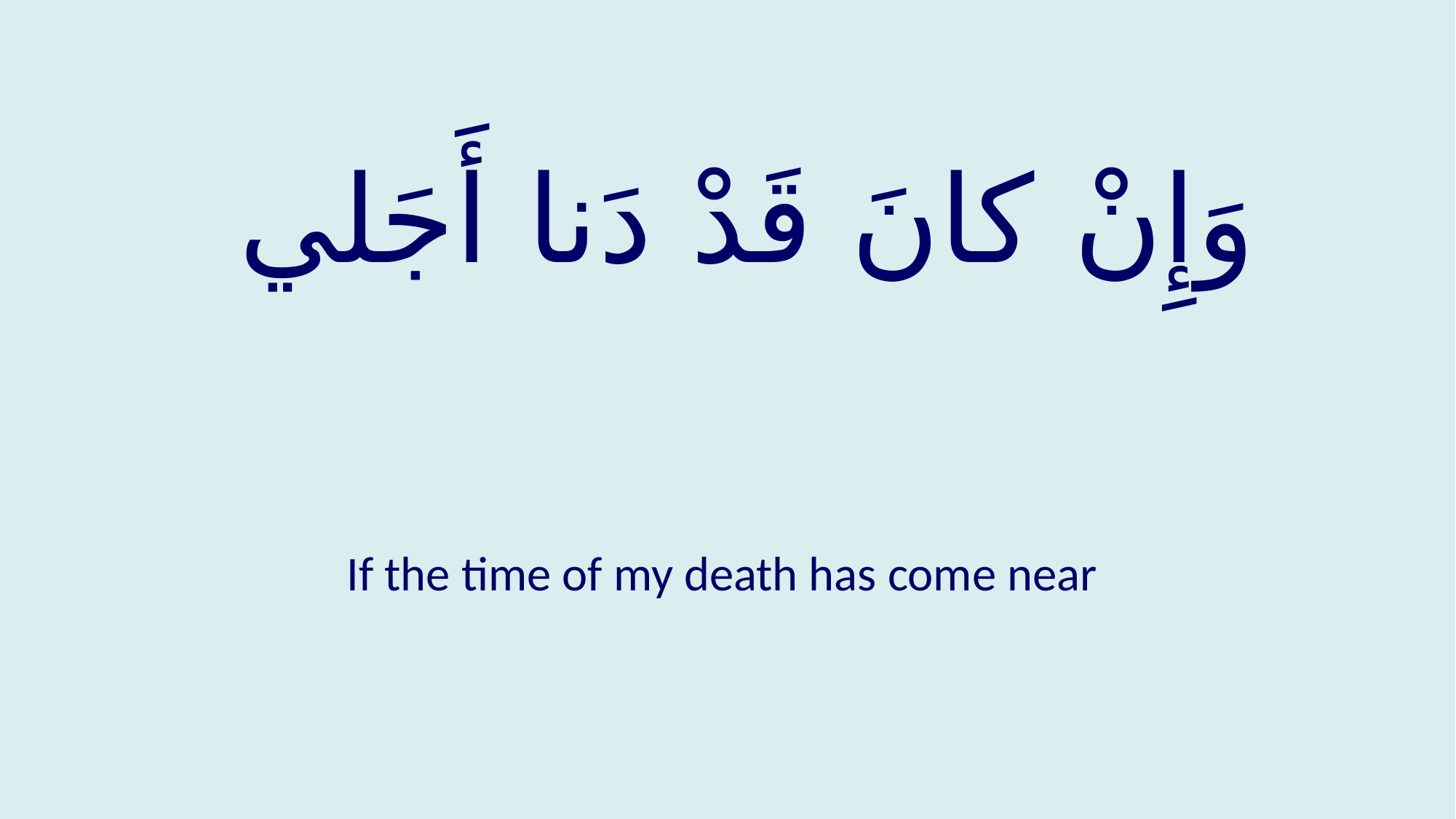

# وَإِنْ كانَ قَدْ دَنا أَجَلي
If the time of my death has come near